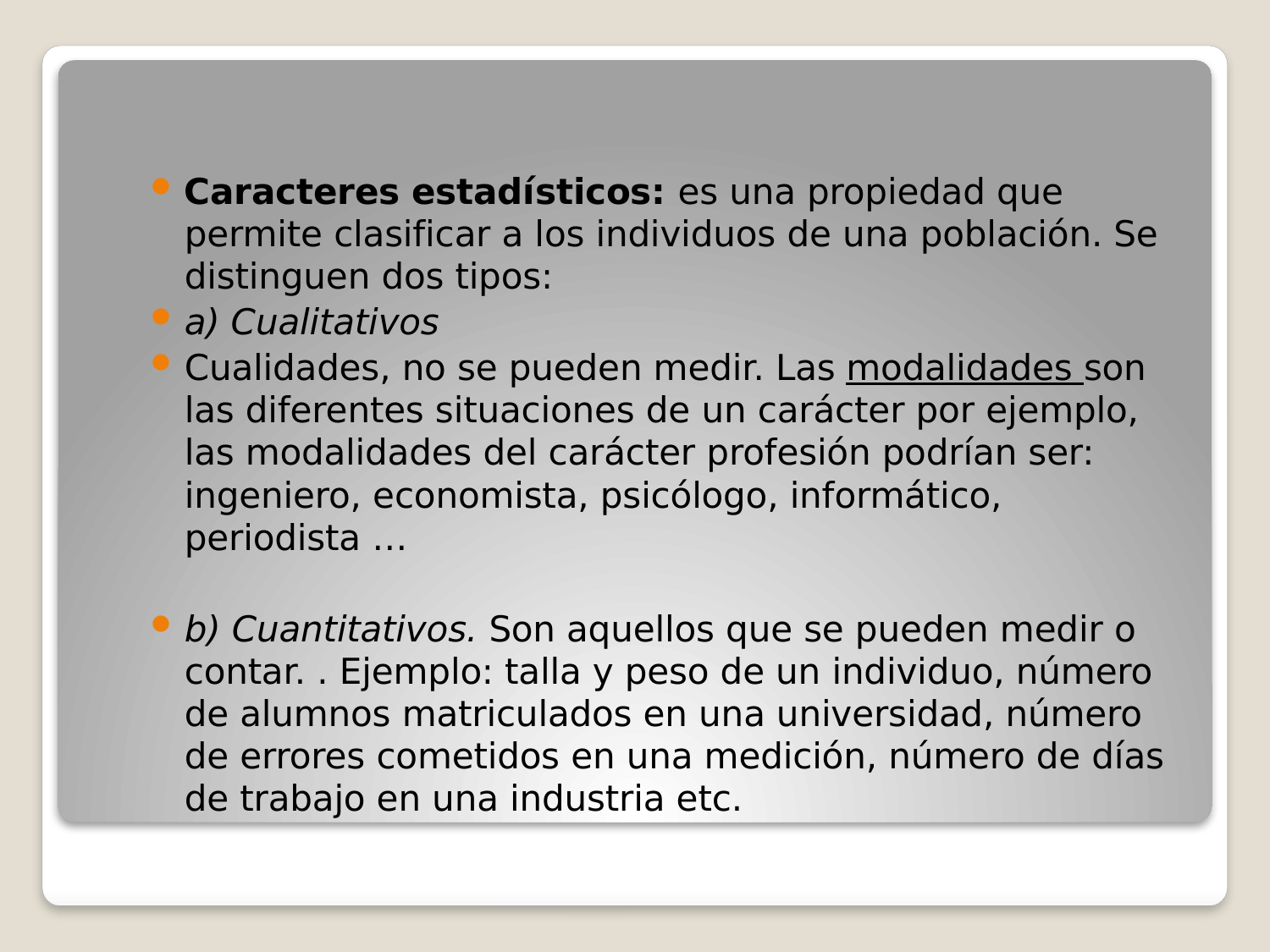

Caracteres estadísticos: es una propiedad que permite clasificar a los individuos de una población. Se distinguen dos tipos:
a) Cualitativos
Cualidades, no se pueden medir. Las modalidades son las diferentes situaciones de un carácter por ejemplo, las modalidades del carácter profesión podrían ser: ingeniero, economista, psicólogo, informático, periodista …

b) Cuantitativos. Son aquellos que se pueden medir o contar. . Ejemplo: talla y peso de un individuo, número de alumnos matriculados en una universidad, número de errores cometidos en una medición, número de días de trabajo en una industria etc.